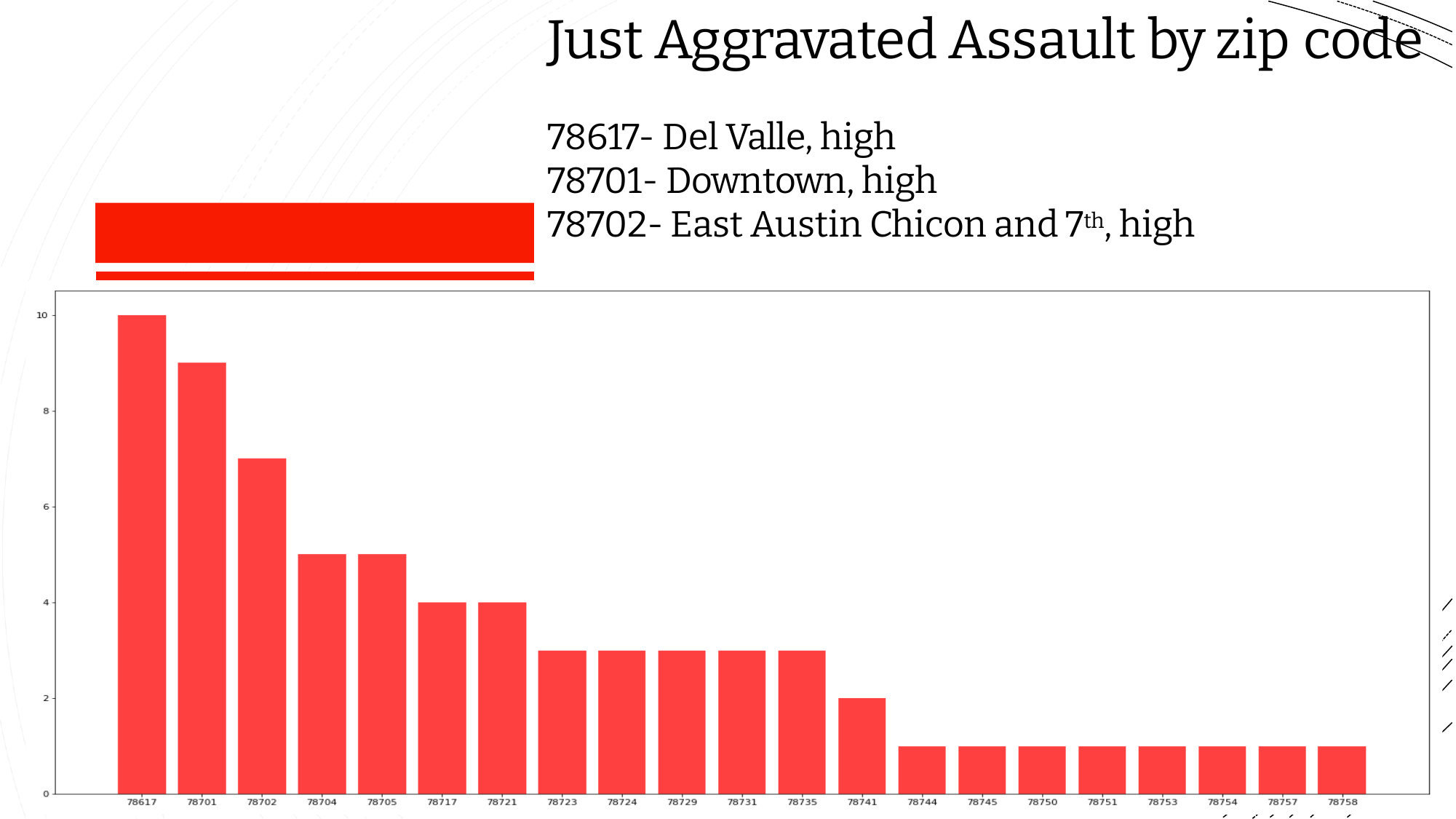

# Just Aggravated Assault by zip code
78617- Del Valle, high
78701- Downtown, high
78702- East Austin Chicon and 7th, high

Aggravated assault by
zip code. Where you  live in Austin matters  whether your more at  risk for aggravated  assault.